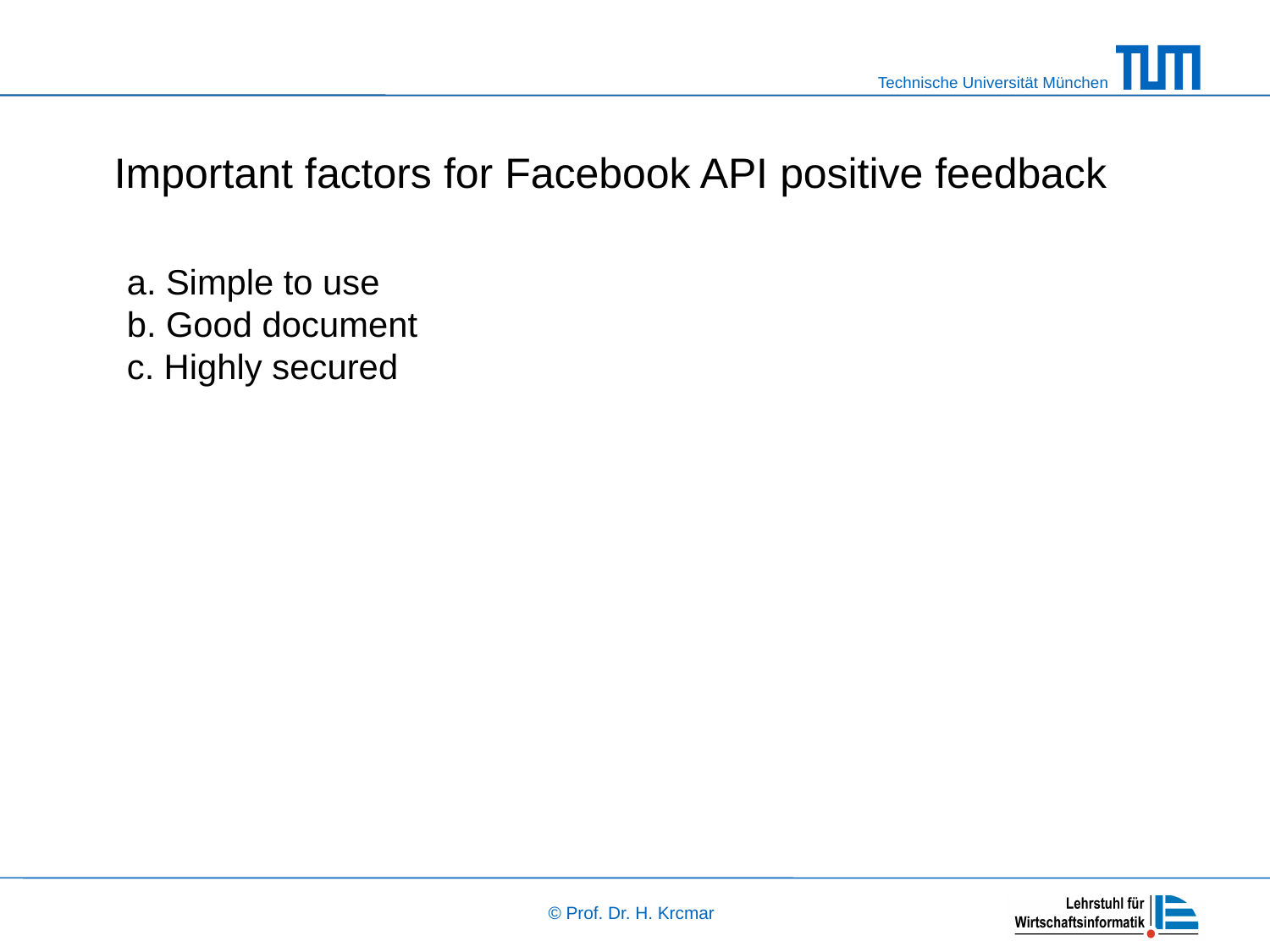

Important factors for Facebook API positive feedback
a. Simple to use
b. Good document
c. Highly secured